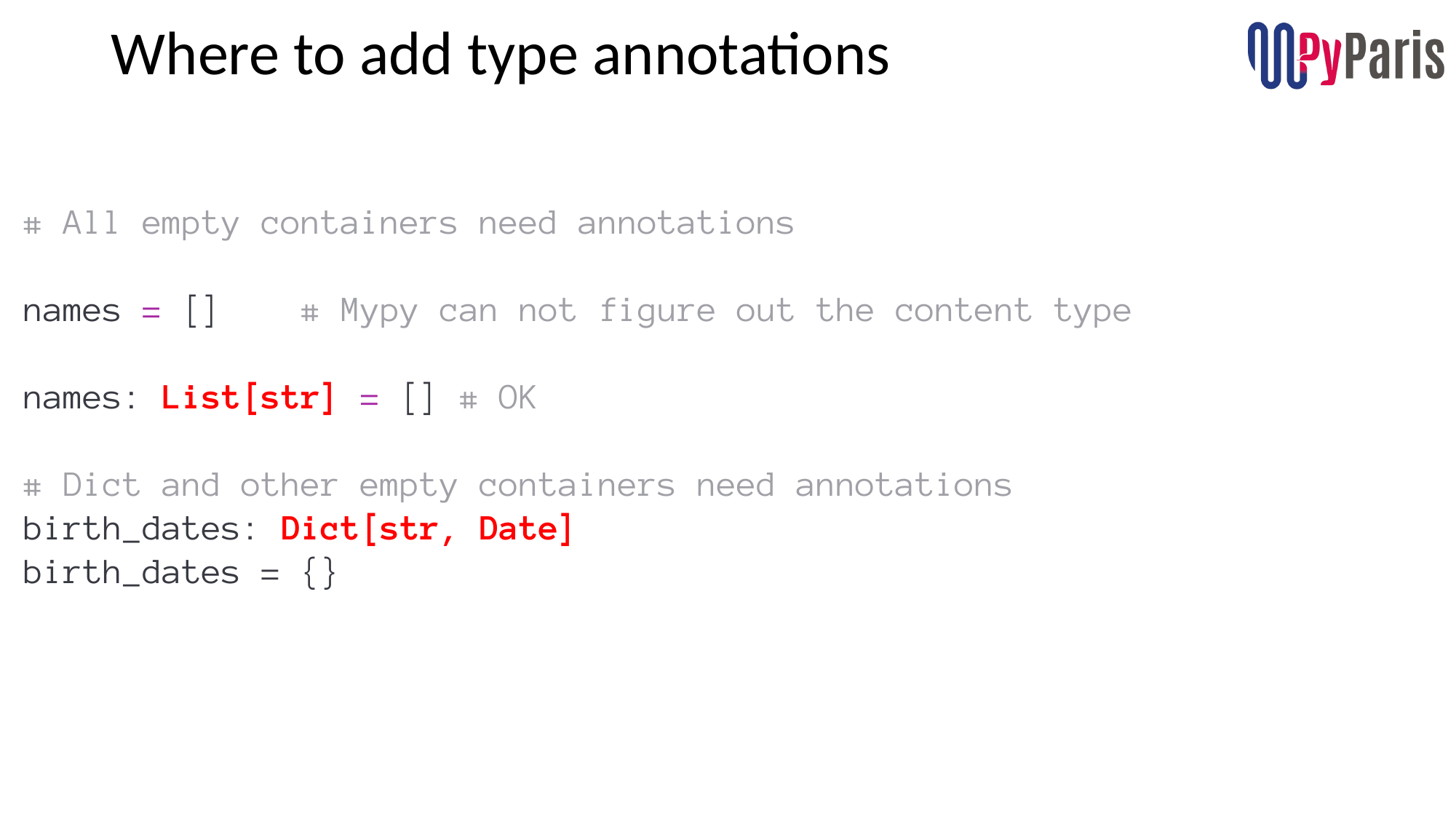

# Where to add type annotations
# All empty containers need annotations

names = []    # Mypy can not figure out the content type

names: List[str] = [] # OK

# Dict and other empty containers need annotations
birth_dates: Dict[str, Date]
birth_dates = {}